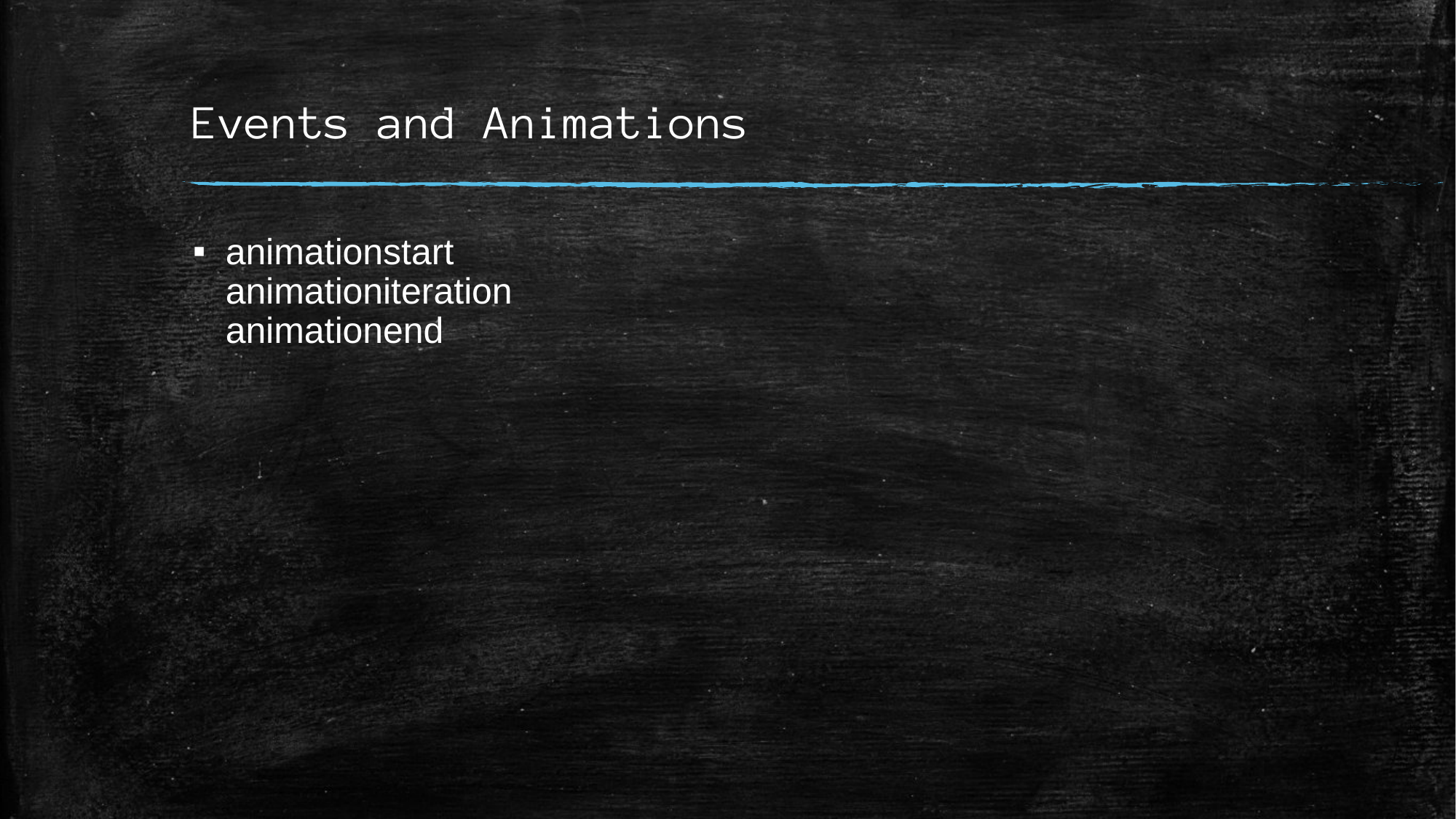

# Events and Animations
animationstart
animationiteration
animationend